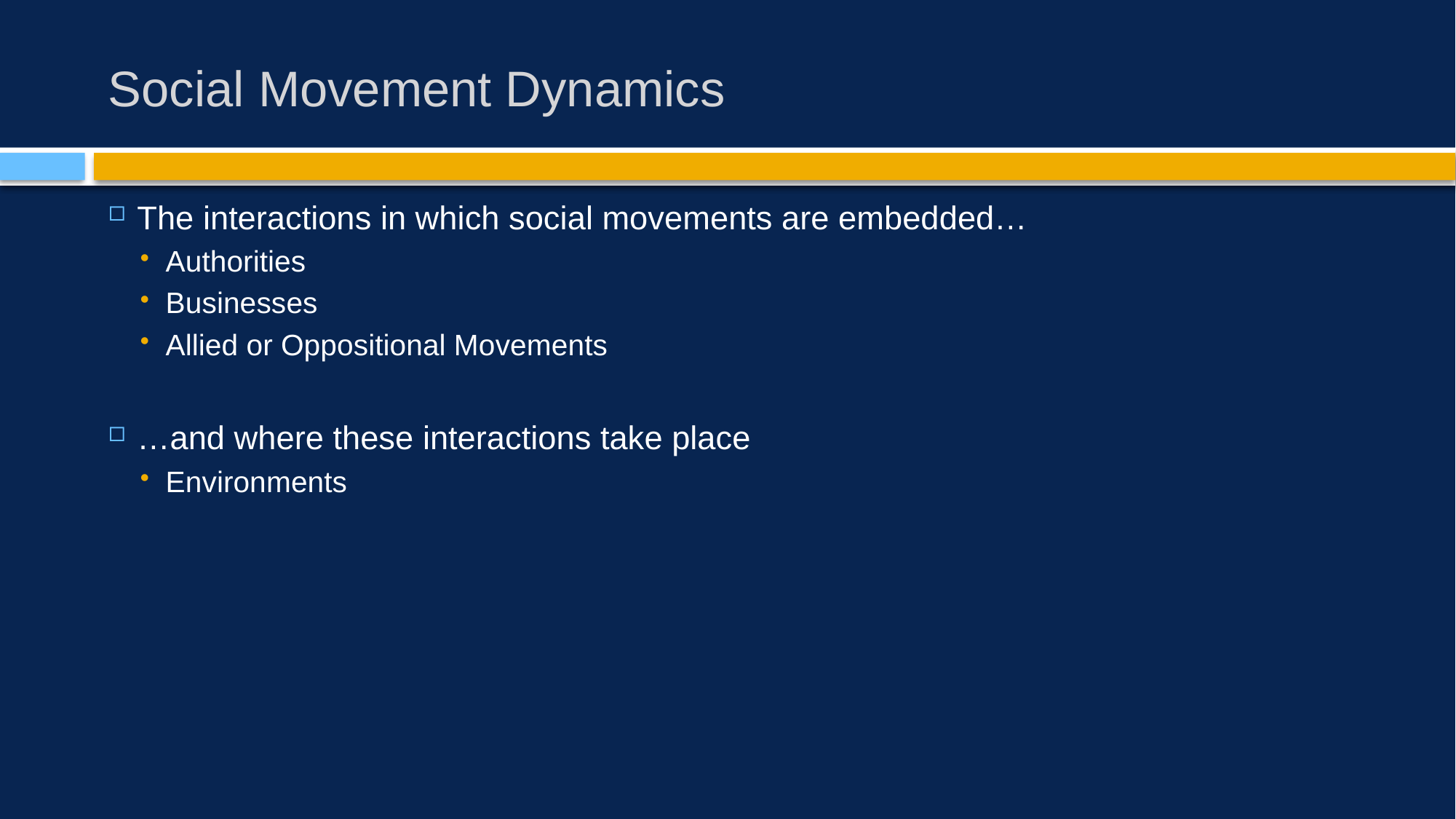

# Social Movement Dynamics
The interactions in which social movements are embedded…
Authorities
Businesses
Allied or Oppositional Movements

…and where these interactions take place
Environments